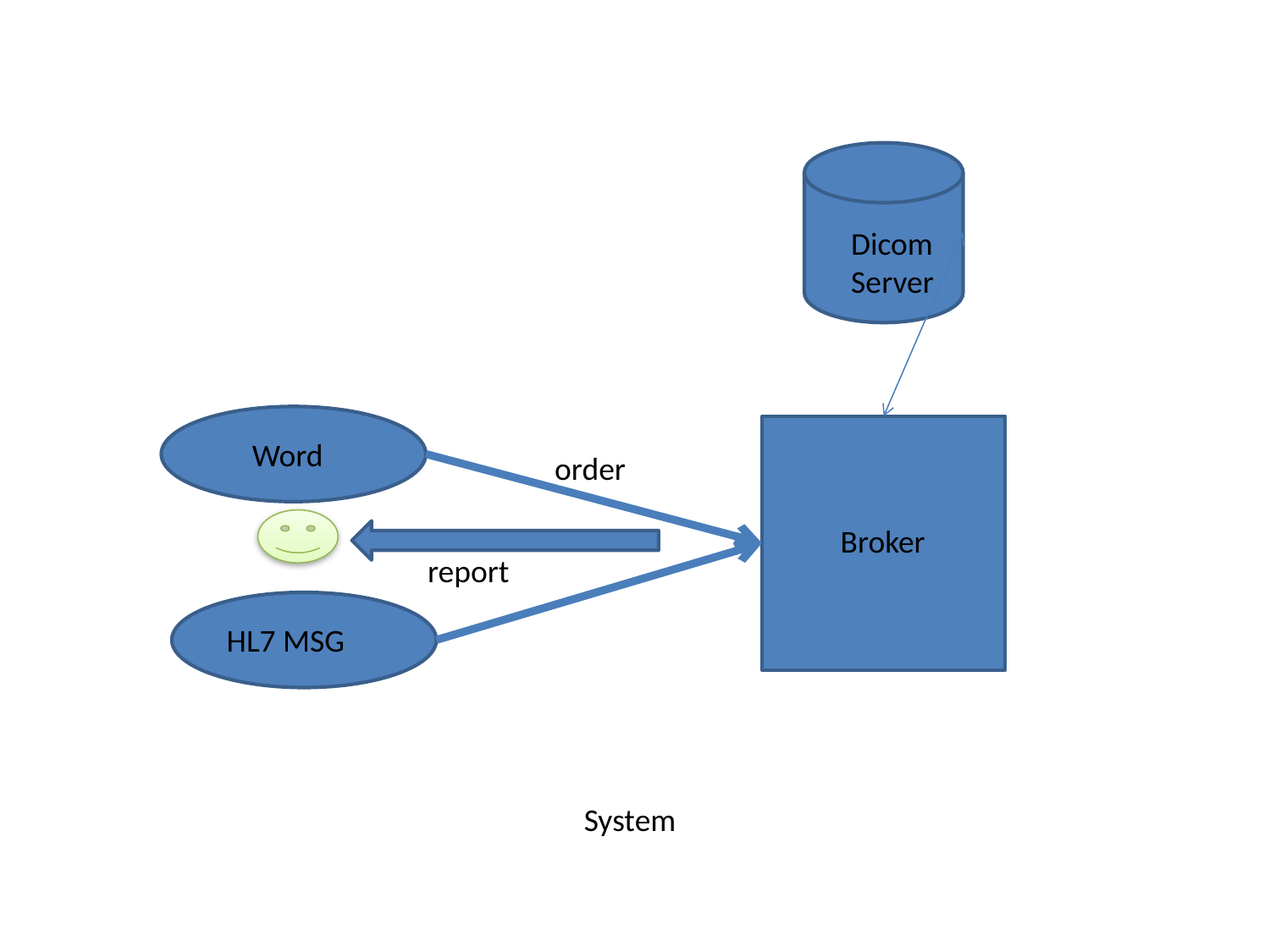

Dicom
Server

Word
order

Broker

report

HL7 MSG
System